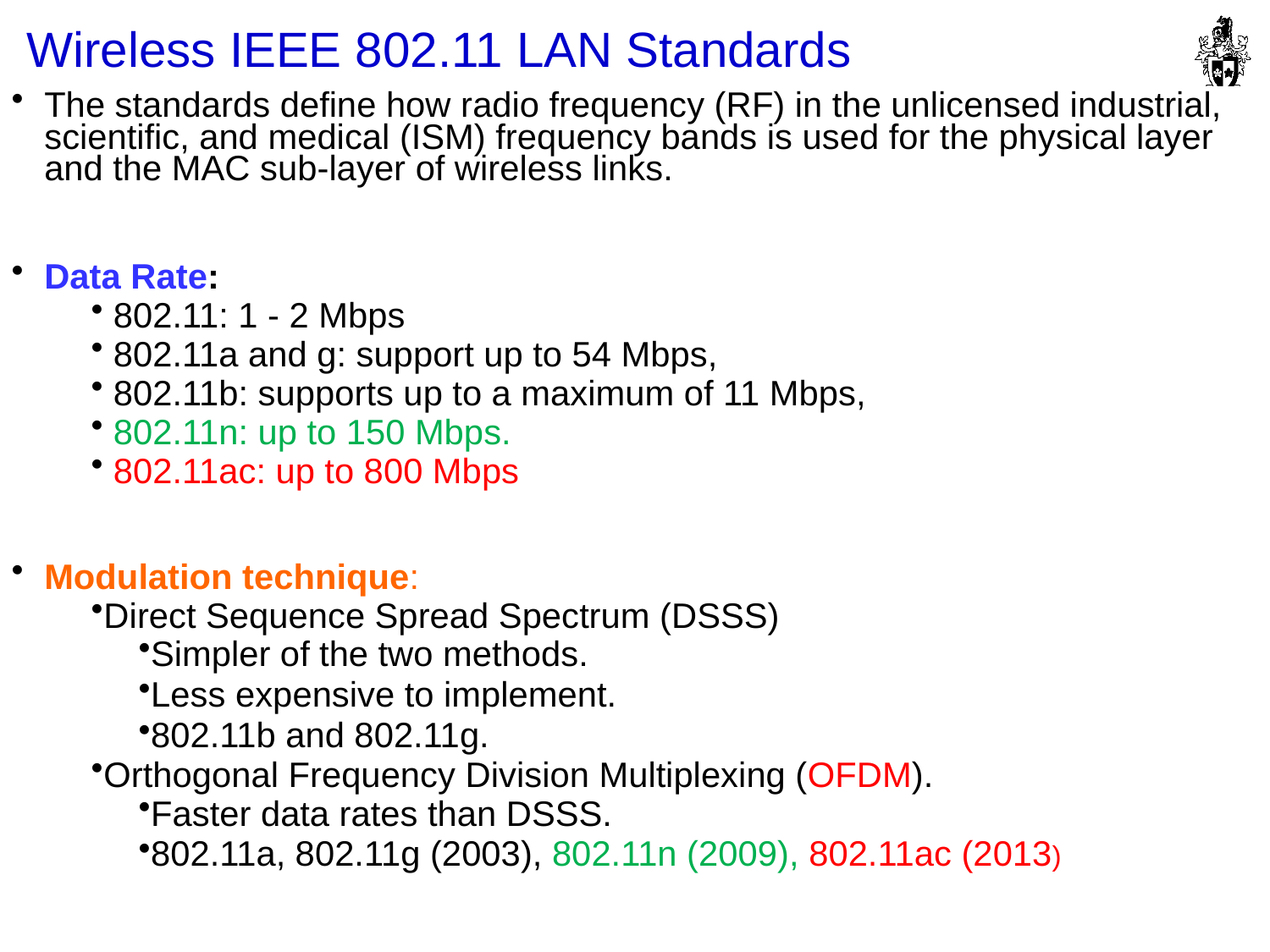

Wireless IEEE 802.11 LAN Standards
The standards define how radio frequency (RF) in the unlicensed industrial, scientific, and medical (ISM) frequency bands is used for the physical layer and the MAC sub-layer of wireless links.

Data Rate:
 802.11: 1 - 2 Mbps
 802.11a and g: support up to 54 Mbps,
 802.11b: supports up to a maximum of 11 Mbps,
 802.11n: up to 150 Mbps.
 802.11ac: up to 800 Mbps

Modulation technique:
Direct Sequence Spread Spectrum (DSSS)
Simpler of the two methods.
Less expensive to implement.
802.11b and 802.11g.
Orthogonal Frequency Division Multiplexing (OFDM).
Faster data rates than DSSS.
802.11a, 802.11g (2003), 802.11n (2009), 802.11ac (2013)